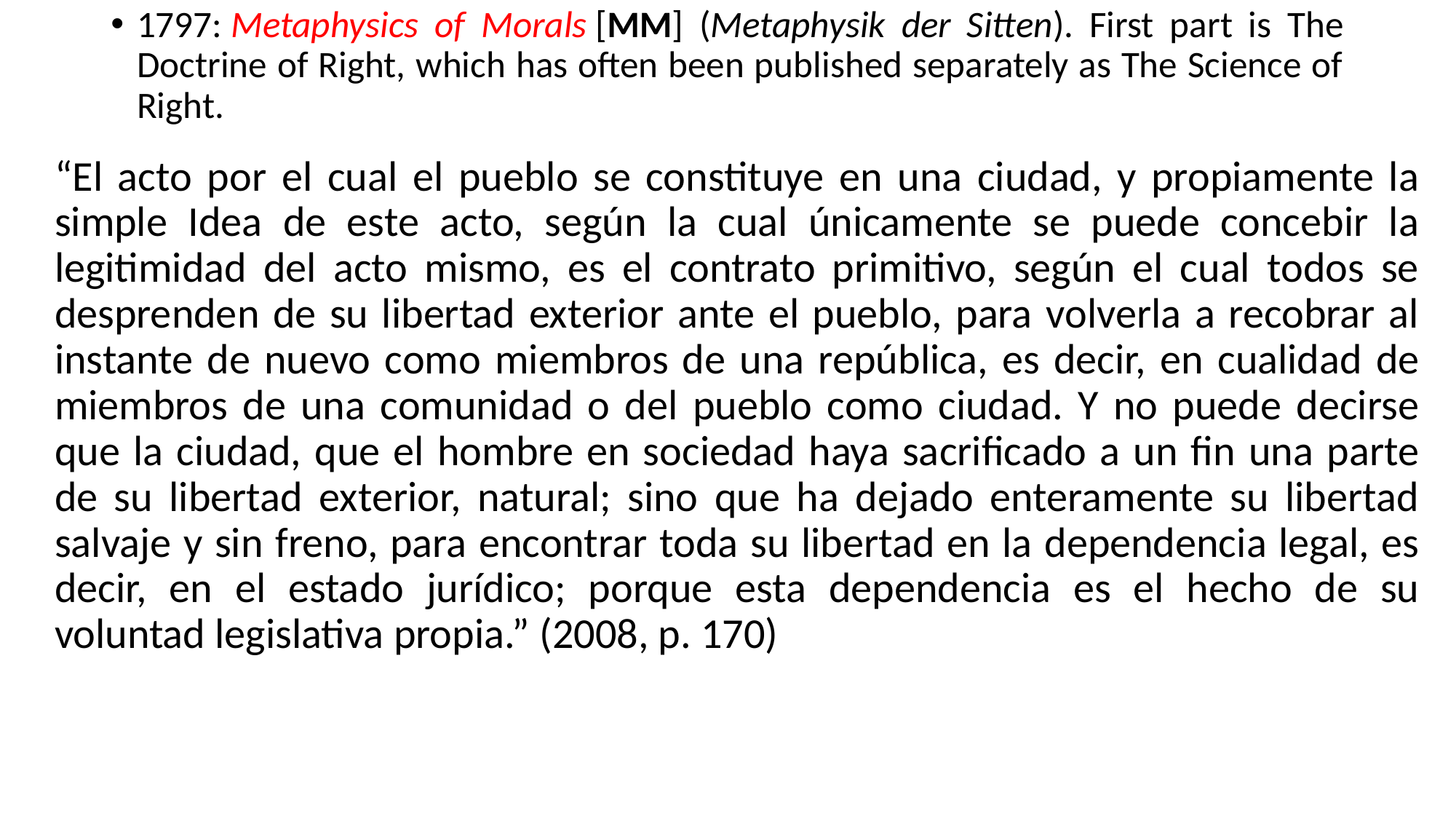

1797: Metaphysics of Morals [MM] (Metaphysik der Sitten). First part is The Doctrine of Right, which has often been published separately as The Science of Right.

“El acto por el cual el pueblo se constituye en una ciudad, y propiamente la simple Idea de este acto, según la cual únicamente se puede concebir la legitimidad del acto mismo, es el contrato primitivo, según el cual todos se desprenden de su libertad exterior ante el pueblo, para volverla a recobrar al instante de nuevo como miembros de una república, es decir, en cualidad de miembros de una comunidad o del pueblo como ciudad. Y no puede decirse que la ciudad, que el hombre en sociedad haya sacrificado a un fin una parte de su libertad exterior, natural; sino que ha dejado enteramente su libertad salvaje y sin freno, para encontrar toda su libertad en la dependencia legal, es decir, en el estado jurídico; porque esta dependencia es el hecho de su voluntad legislativa propia.” (2008, p. 170)